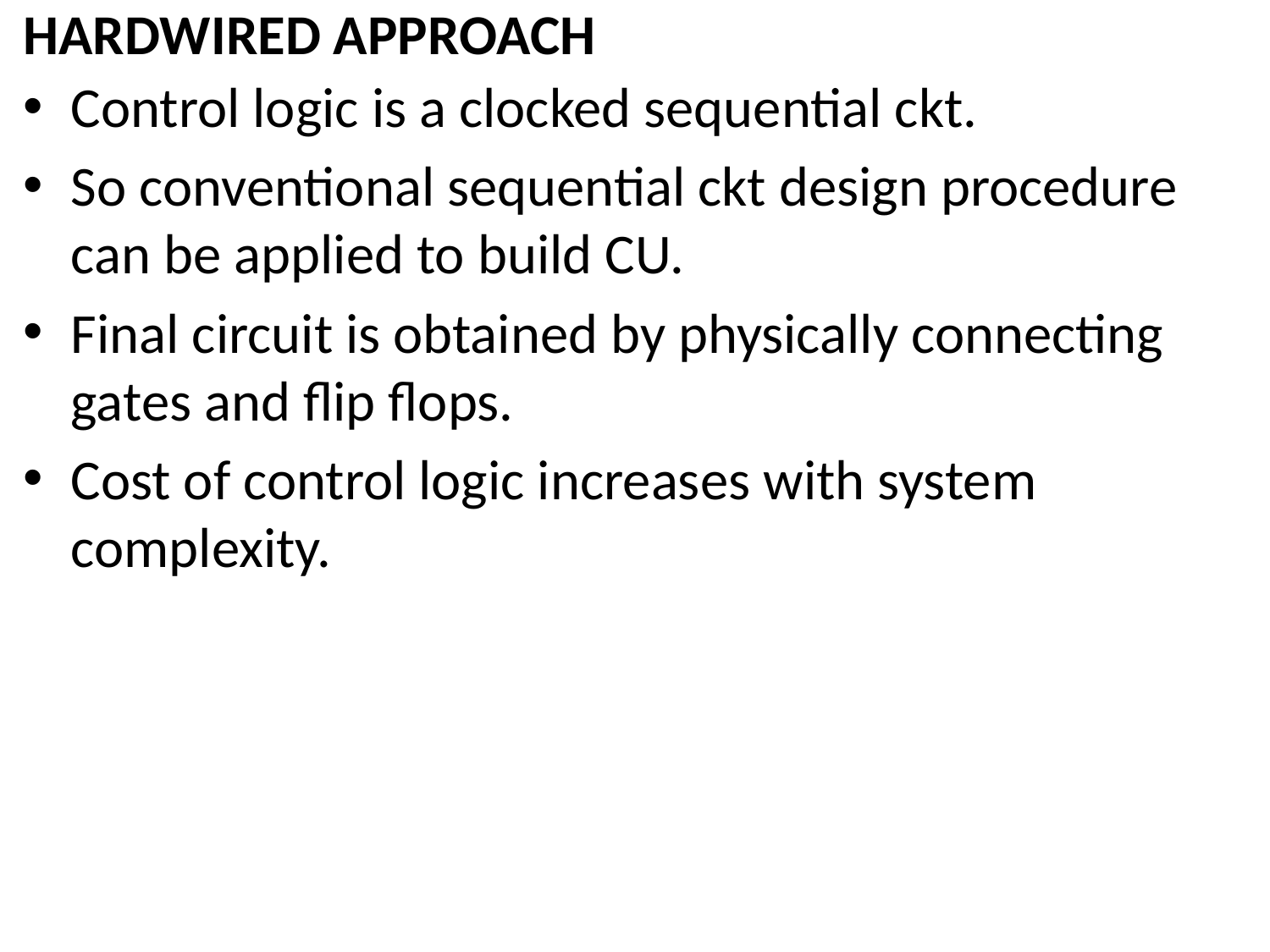

# HARDWIRED APPROACH
Control logic is a clocked sequential ckt.
So conventional sequential ckt design procedure can be applied to build CU.
Final circuit is obtained by physically connecting gates and flip flops.
Cost of control logic increases with system complexity.